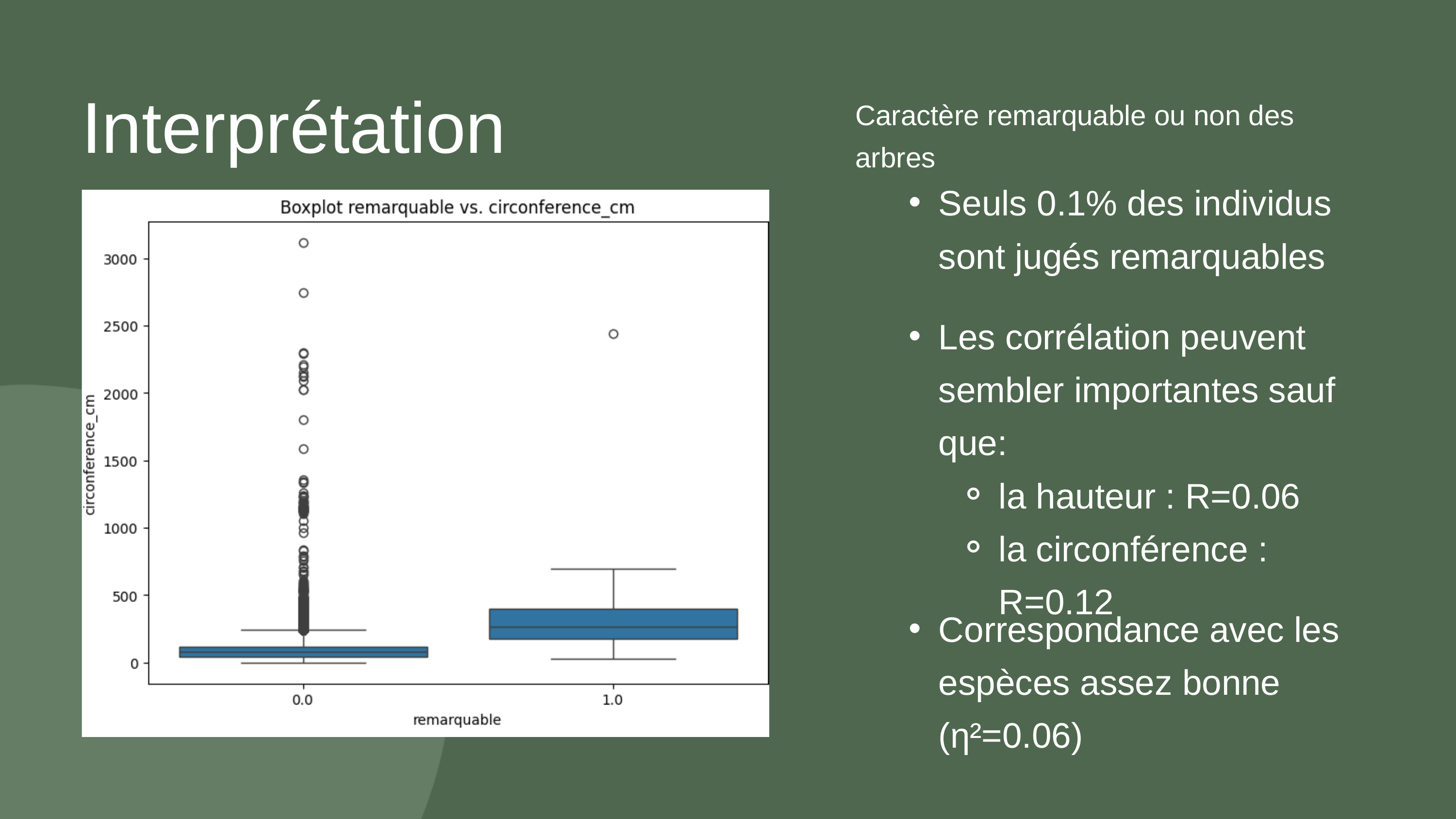

Interprétation
Caractère remarquable ou non des arbres
Seuls 0.1% des individus sont jugés remarquables

Les corrélation peuvent sembler importantes sauf que:
la hauteur : R=0.06
la circonférence : R=0.12

Correspondance avec les espèces assez bonne (η²=0.06)